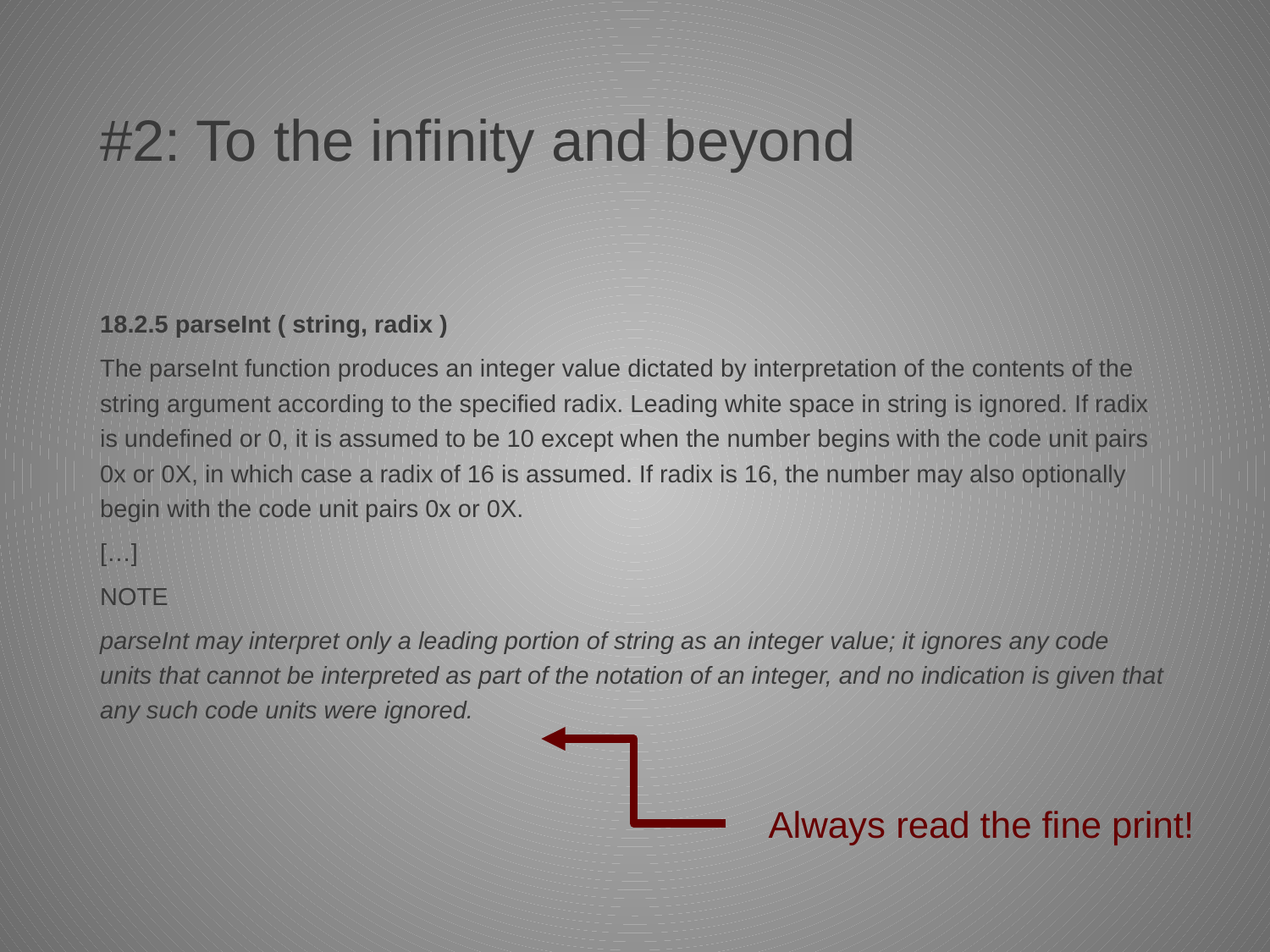

# #2: To the infinity and beyond
18.2.5 parseInt ( string, radix )
The parseInt function produces an integer value dictated by interpretation of the contents of the string argument according to the specified radix. Leading white space in string is ignored. If radix is undefined or 0, it is assumed to be 10 except when the number begins with the code unit pairs 0x or 0X, in which case a radix of 16 is assumed. If radix is 16, the number may also optionally begin with the code unit pairs 0x or 0X.
[…]
NOTE
parseInt may interpret only a leading portion of string as an integer value; it ignores any code units that cannot be interpreted as part of the notation of an integer, and no indication is given that any such code units were ignored.

Always read the fine print!